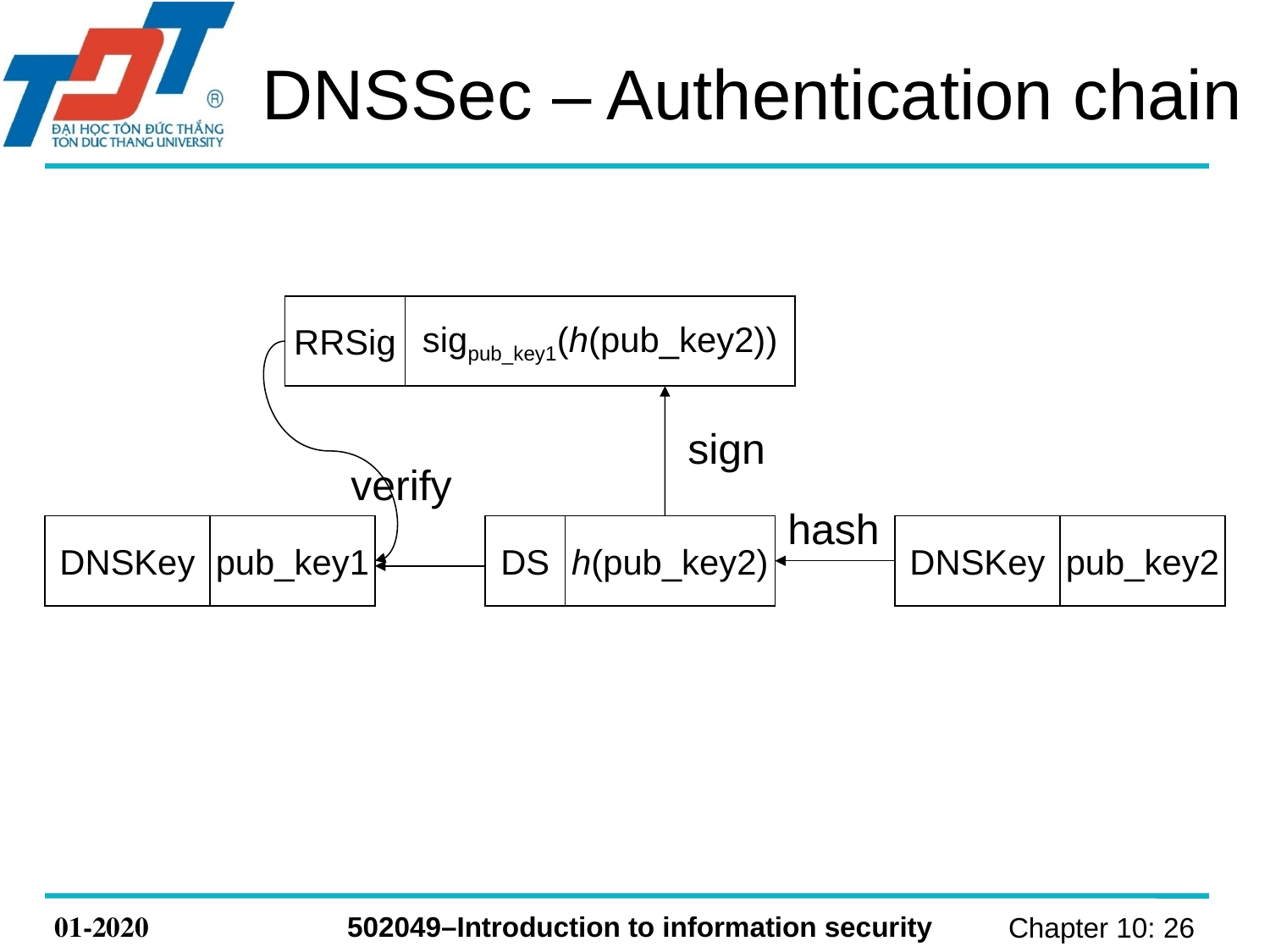

# DNSSec – Authentication chain
RRSig
sigpub_key1(h(pub_key2))

sign
verify
hash
DNSKey
pub_key1
DS
h(pub_key2)
DNSKey
pub_key2